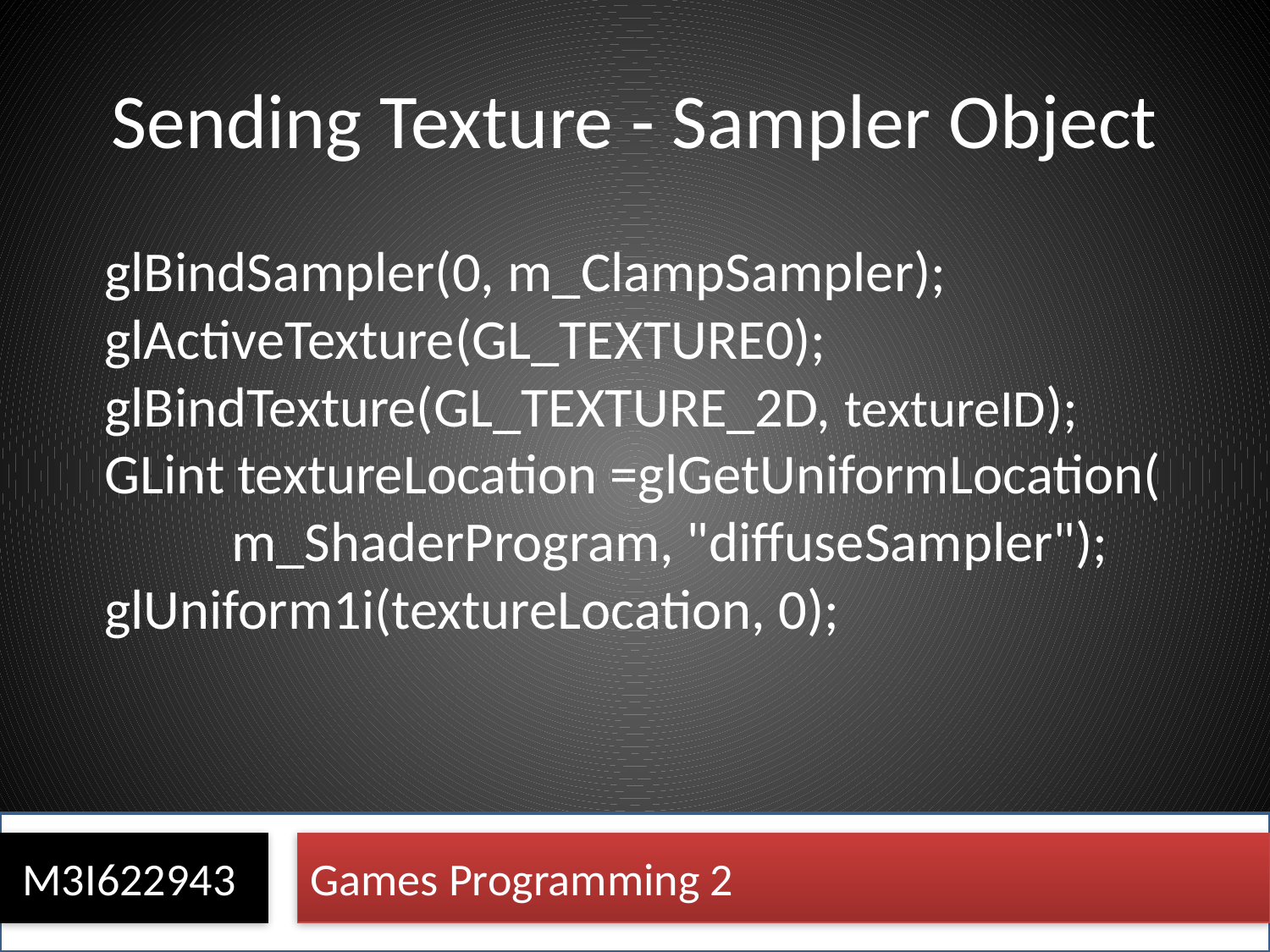

# Sending Texture - Sampler Object
glBindSampler(0, m_ClampSampler);
glActiveTexture(GL_TEXTURE0);
glBindTexture(GL_TEXTURE_2D, textureID);
GLint textureLocation =glGetUniformLocation(
m_ShaderProgram, "diffuseSampler");
glUniform1i(textureLocation, 0);